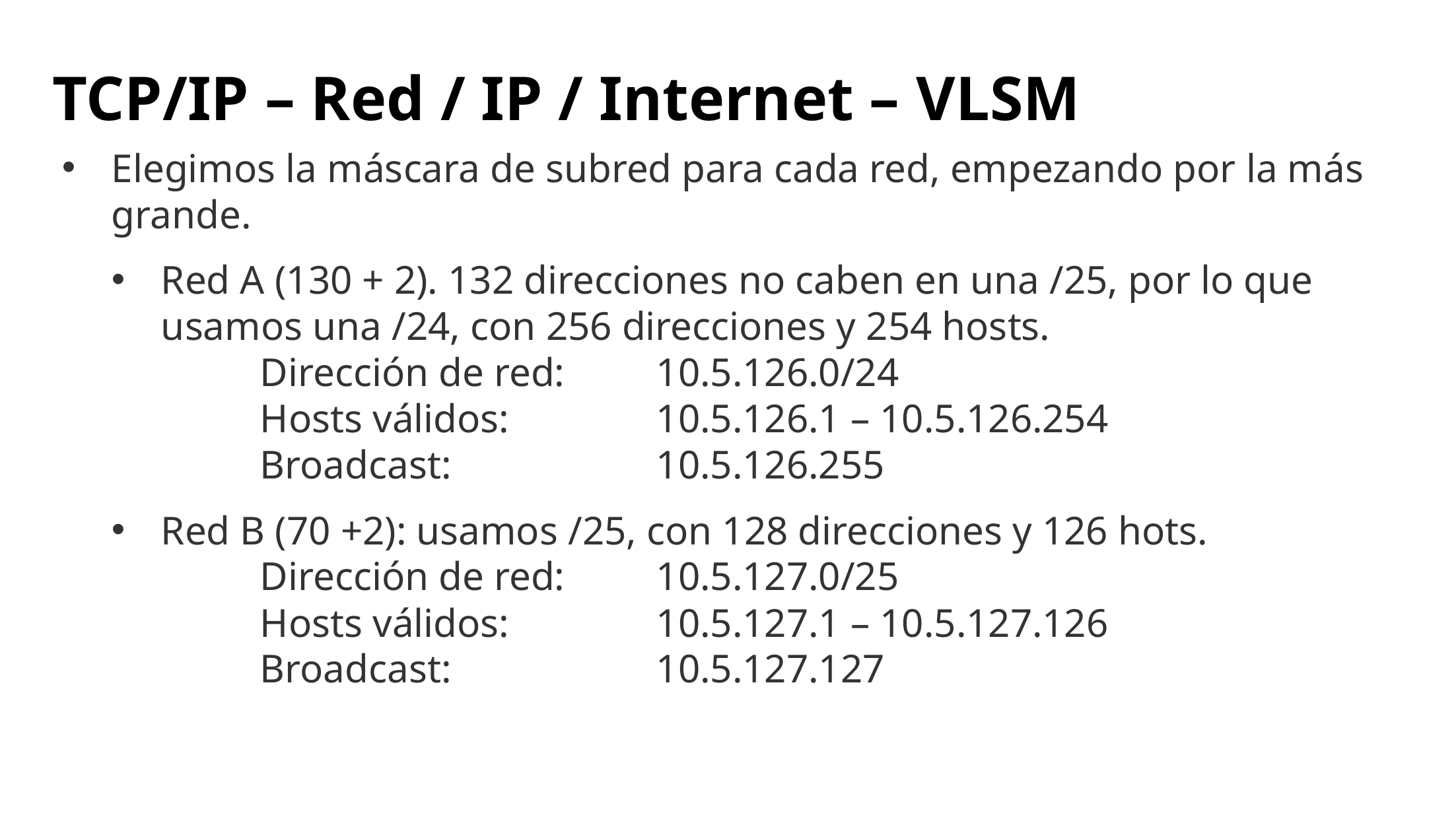

# TCP/IP – Red / IP / Internet – VLSM
Elegimos la máscara de subred para cada red, empezando por la más grande.
Red A (130 + 2). 132 direcciones no caben en una /25, por lo que usamos una /24, con 256 direcciones y 254 hosts.
	Dirección de red: 	10.5.126.0/24
	Hosts válidos: 		10.5.126.1 – 10.5.126.254
	Broadcast: 		10.5.126.255
Red B (70 +2): usamos /25, con 128 direcciones y 126 hots.
	Dirección de red: 	10.5.127.0/25
	Hosts válidos: 		10.5.127.1 – 10.5.127.126
	Broadcast: 		10.5.127.127